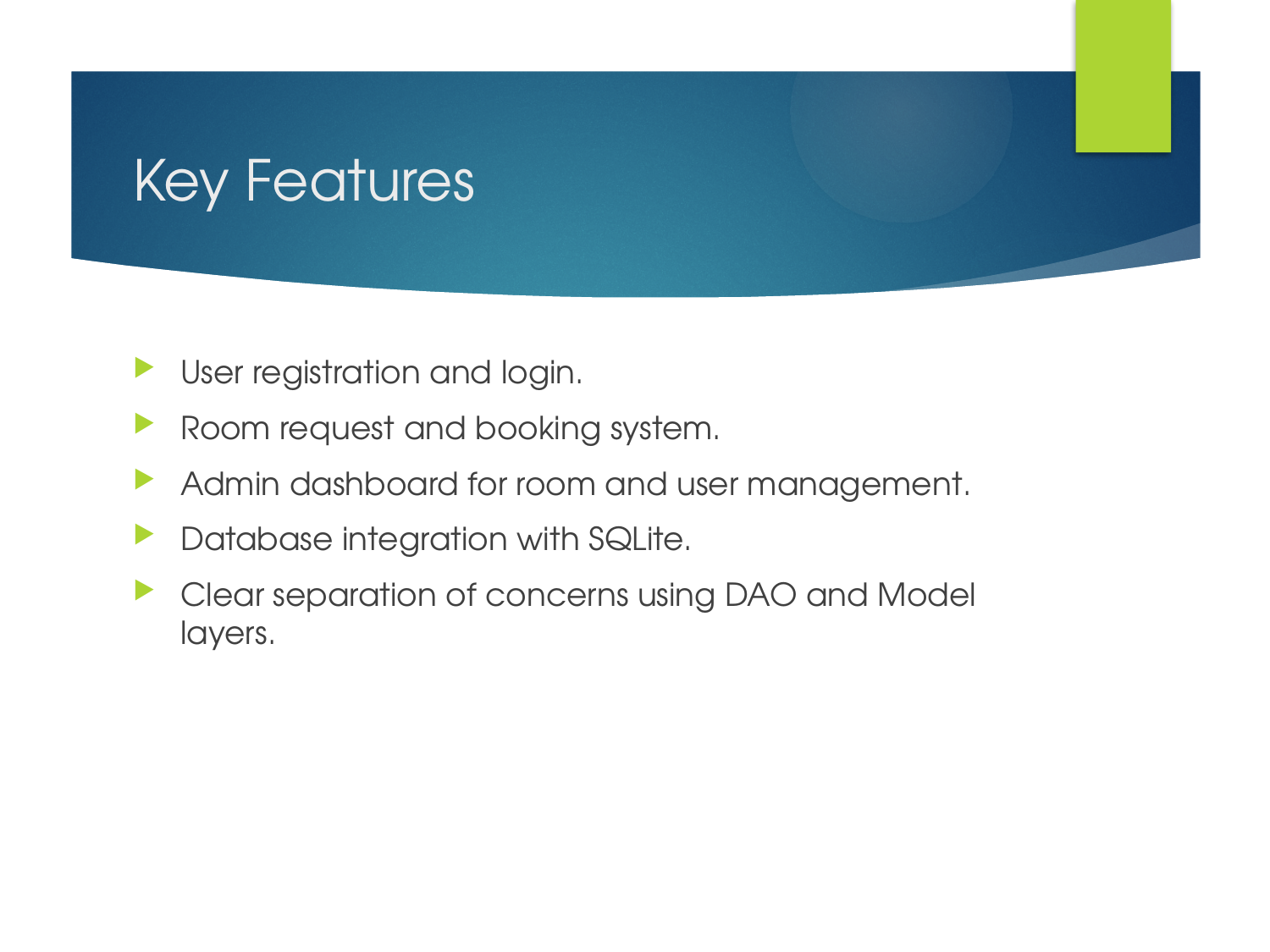

# Key Features
User registration and login.
Room request and booking system.
Admin dashboard for room and user management.
Database integration with SQLite.
Clear separation of concerns using DAO and Model layers.